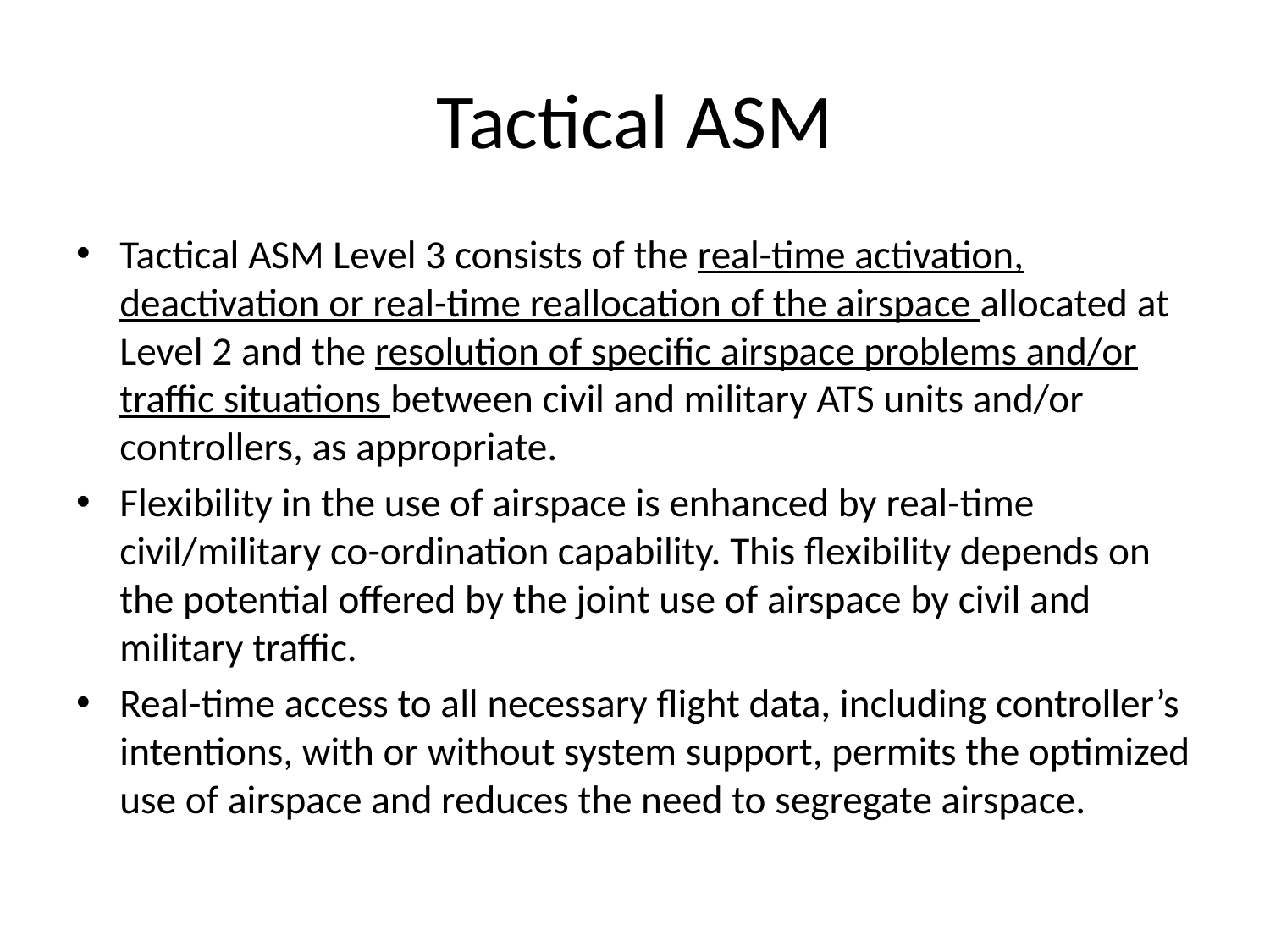

# Tactical ASM
Tactical ASM Level 3 consists of the real-time activation, deactivation or real-time reallocation of the airspace allocated at Level 2 and the resolution of specific airspace problems and/or traffic situations between civil and military ATS units and/or controllers, as appropriate.
Flexibility in the use of airspace is enhanced by real-time civil/military co-ordination capability. This flexibility depends on the potential offered by the joint use of airspace by civil and military traffic.
Real-time access to all necessary flight data, including controller’s intentions, with or without system support, permits the optimized use of airspace and reduces the need to segregate airspace.